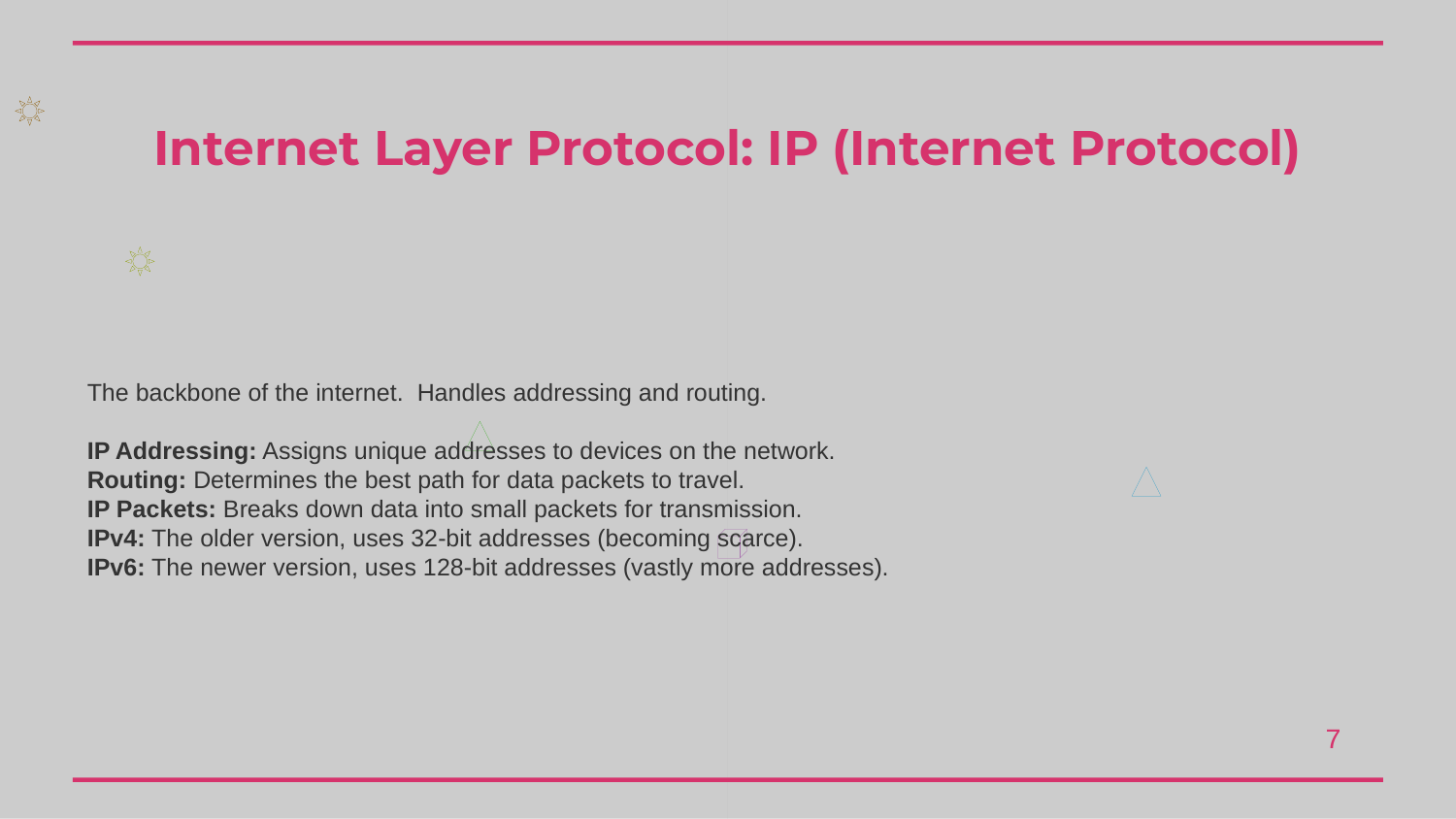

Internet Layer Protocol: IP (Internet Protocol)

The backbone of the internet.  Handles addressing and routing.

IP Addressing: Assigns unique addresses to devices on the network.
Routing: Determines the best path for data packets to travel.
IP Packets: Breaks down data into small packets for transmission.
IPv4: The older version, uses 32-bit addresses (becoming scarce).
IPv6: The newer version, uses 128-bit addresses (vastly more addresses).

7